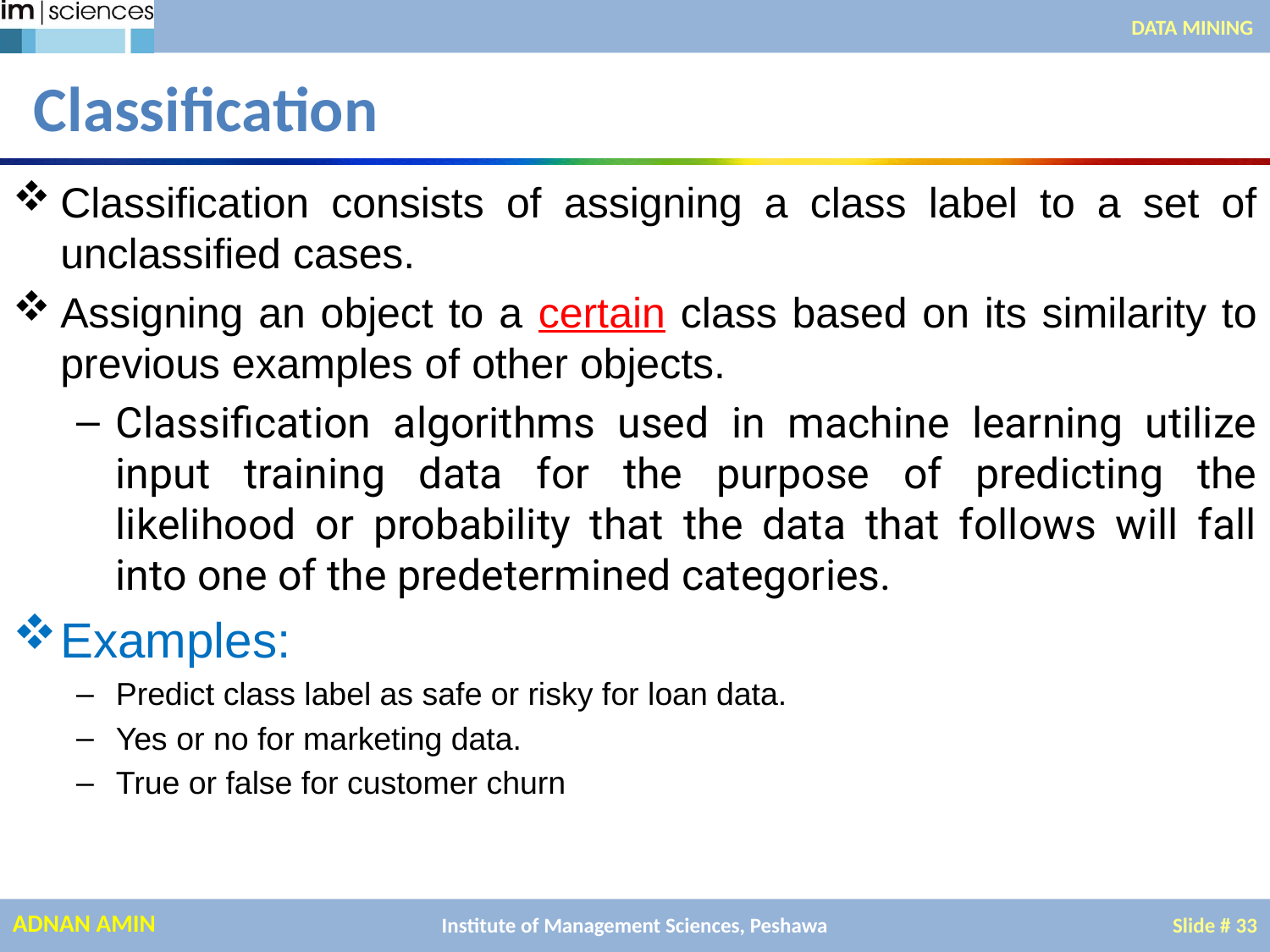

DATA MINING
# Classification
Classification consists of assigning a class label to a set of unclassified cases.
Assigning an object to a certain class based on its similarity to previous examples of other objects.
Classification algorithms used in machine learning utilize input training data for the purpose of predicting the likelihood or probability that the data that follows will fall into one of the predetermined categories.
Examples:
Predict class label as safe or risky for loan data.
Yes or no for marketing data.
True or false for customer churn

Institute of Management Sciences, Peshawa
Slide # 33